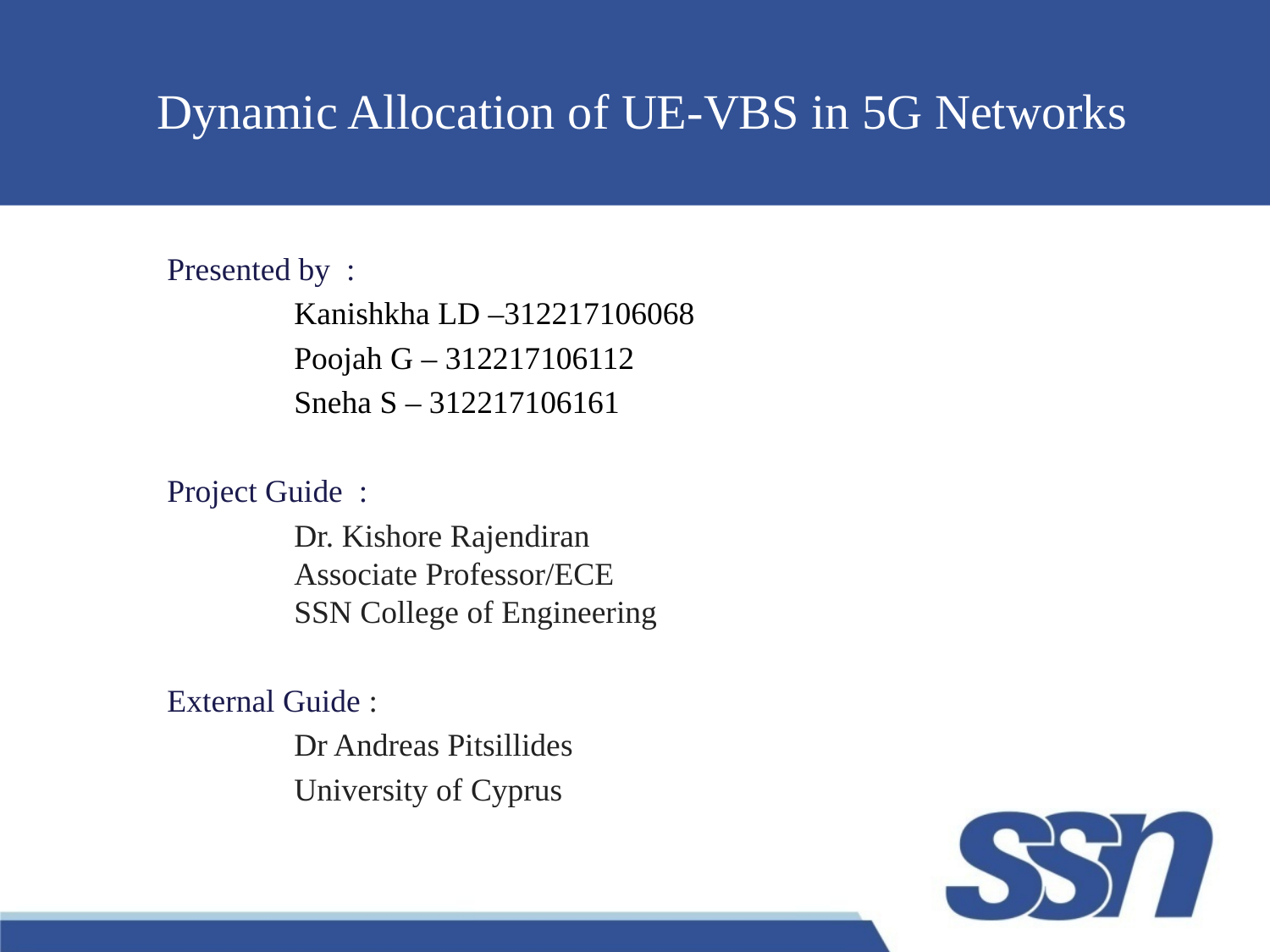

# Dynamic Allocation of UE-VBS in 5G Networks
Presented by  :
	Kanishkha LD –312217106068
	Poojah G – 312217106112
	Sneha S – 312217106161

Project Guide  :
	Dr. Kishore Rajendiran
	Associate Professor/ECE
	SSN College of Engineering

External Guide :
	Dr Andreas Pitsillides
	University of Cyprus